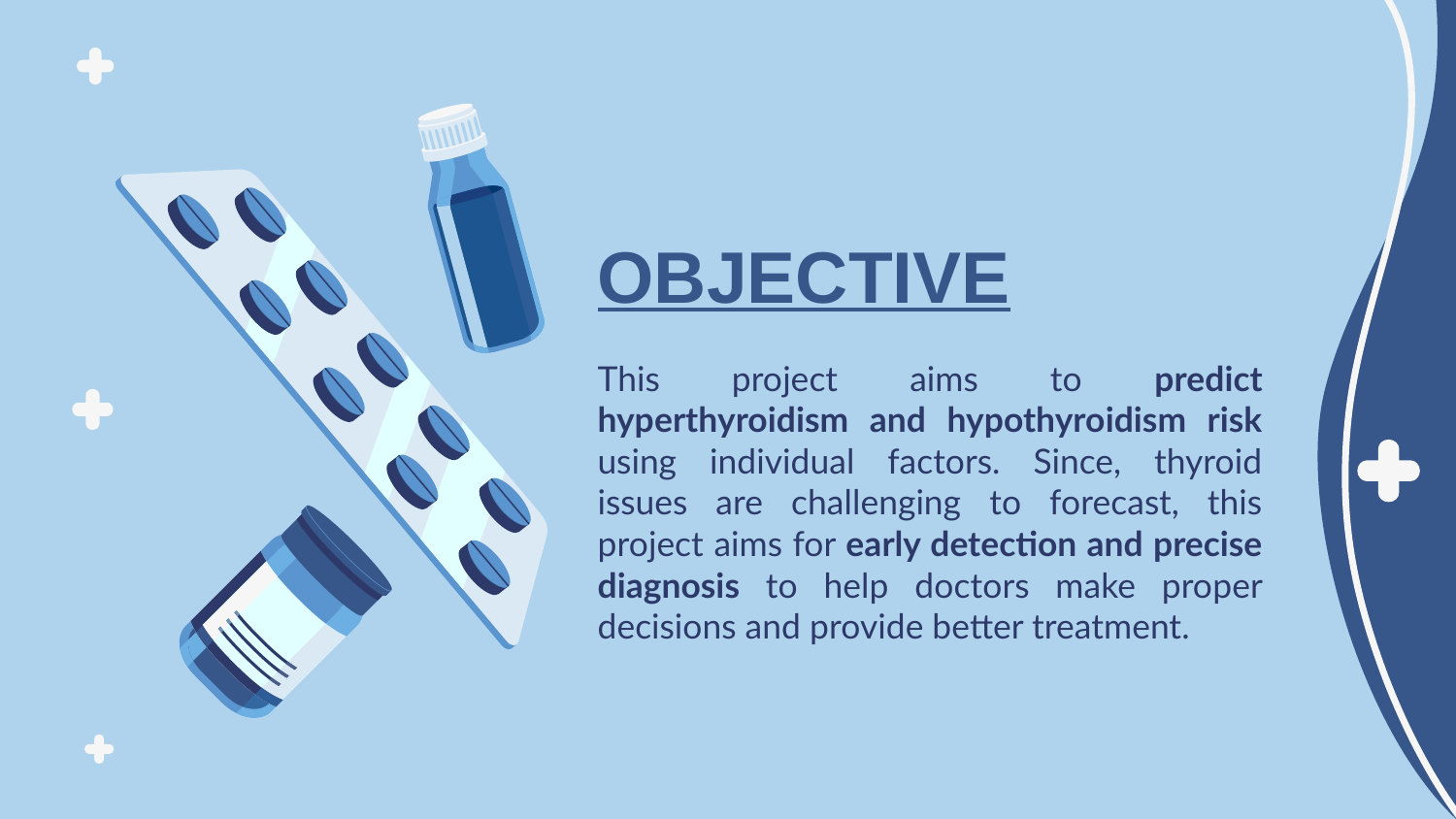

# OBJECTIVE
This project aims to predict hyperthyroidism and hypothyroidism risk using individual factors. Since, thyroid issues are challenging to forecast, this project aims for early detection and precise diagnosis to help doctors make proper decisions and provide better treatment.